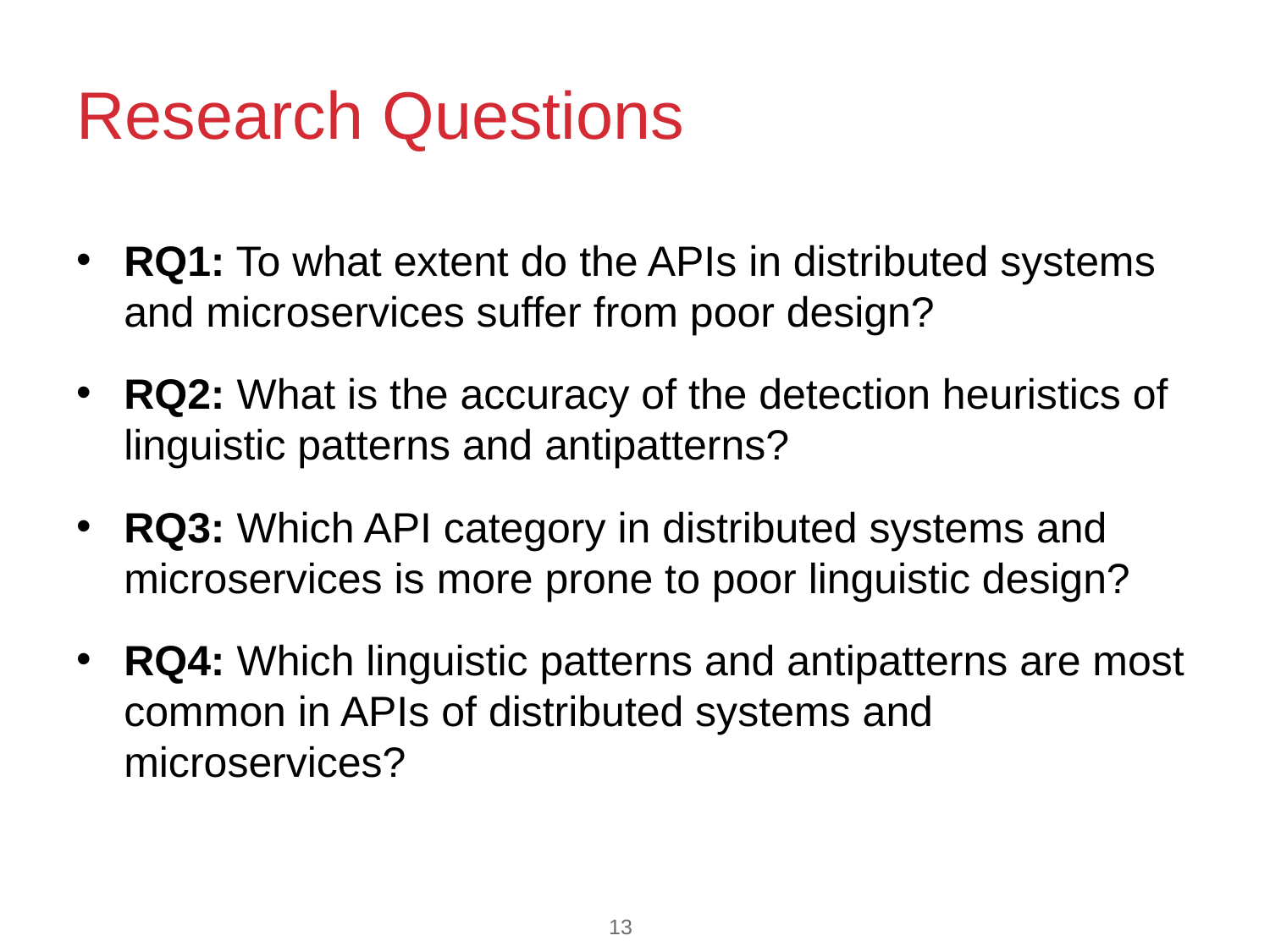

# Research Questions
RQ1: To what extent do the APIs in distributed systems and microservices suffer from poor design?
RQ2: What is the accuracy of the detection heuristics of linguistic patterns and antipatterns?
RQ3: Which API category in distributed systems and microservices is more prone to poor linguistic design?
RQ4: Which linguistic patterns and antipatterns are most common in APIs of distributed systems and microservices?
13